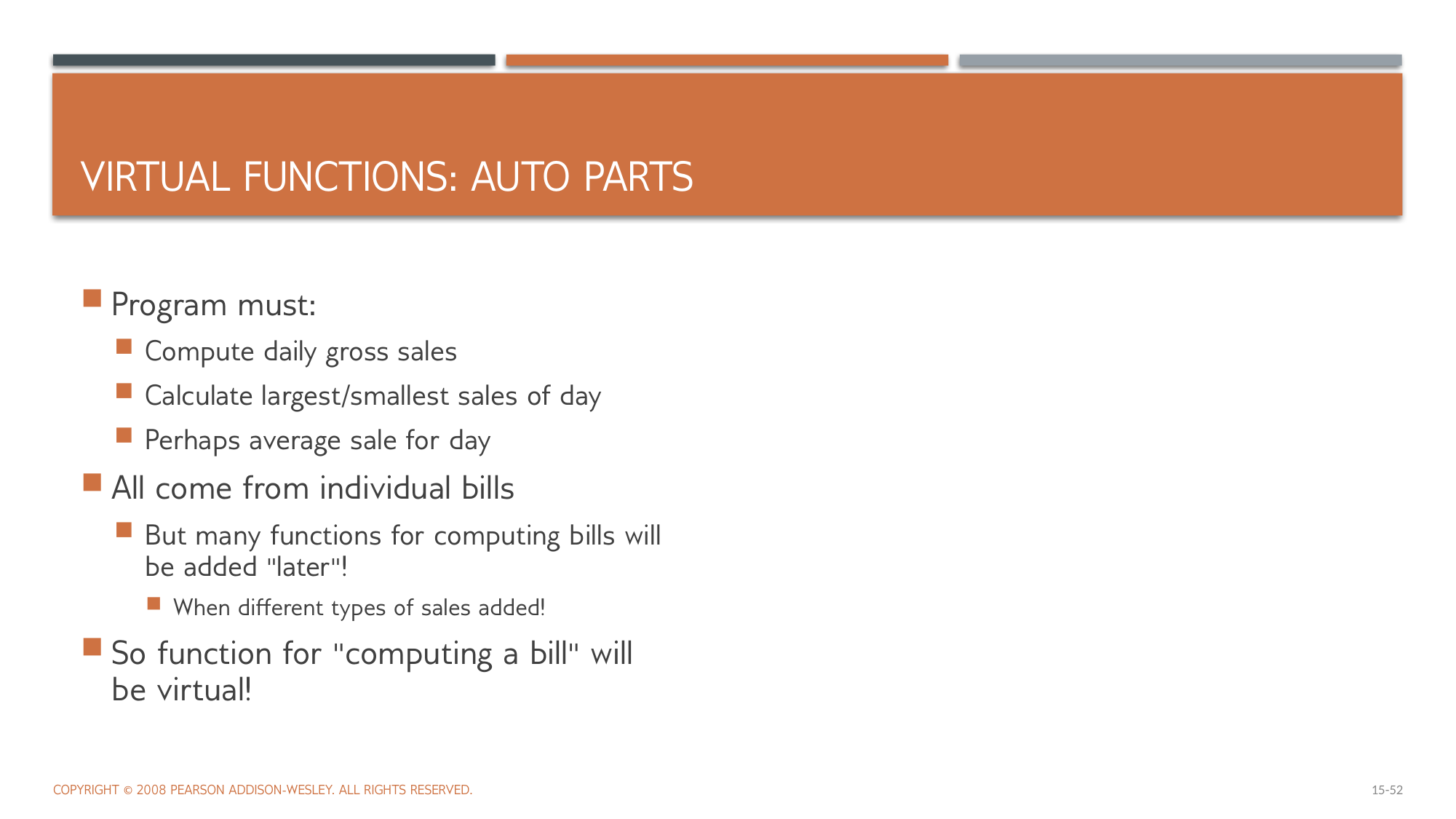

# Virtual Functions: Auto Parts
Program must:
Compute daily gross sales
Calculate largest/smallest sales of day
Perhaps average sale for day
All come from individual bills
But many functions for computing bills will
be added "later"!
When different types of sales added!
So function for "computing a bill" will
be virtual!
15-52
Copyright © 2008 Pearson Addison-Wesley. All rights reserved.